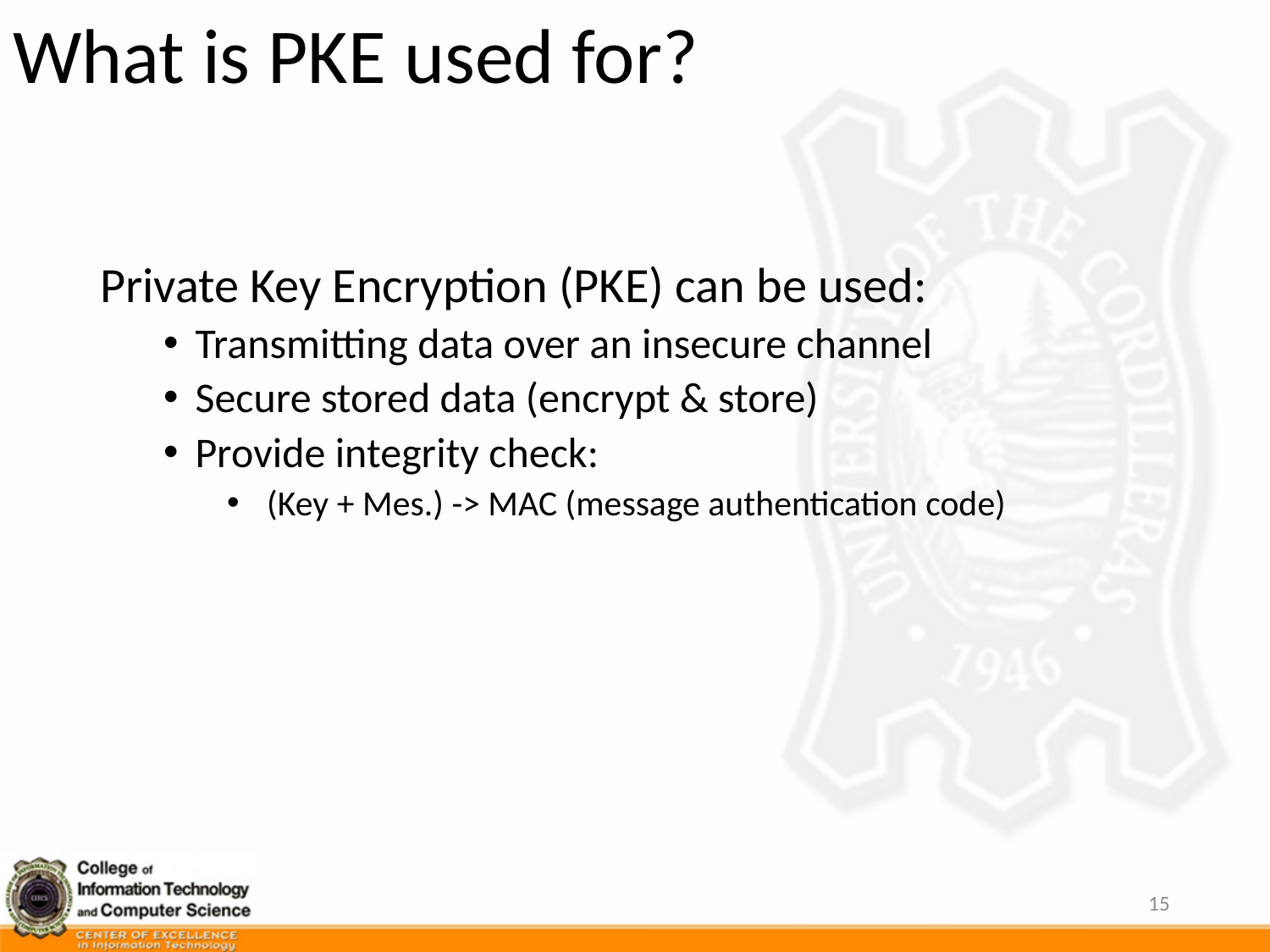

# What is PKE used for?
Private Key Encryption (PKE) can be used:
Transmitting data over an insecure channel
Secure stored data (encrypt & store)
Provide integrity check:
 (Key + Mes.) -> MAC (message authentication code)

15